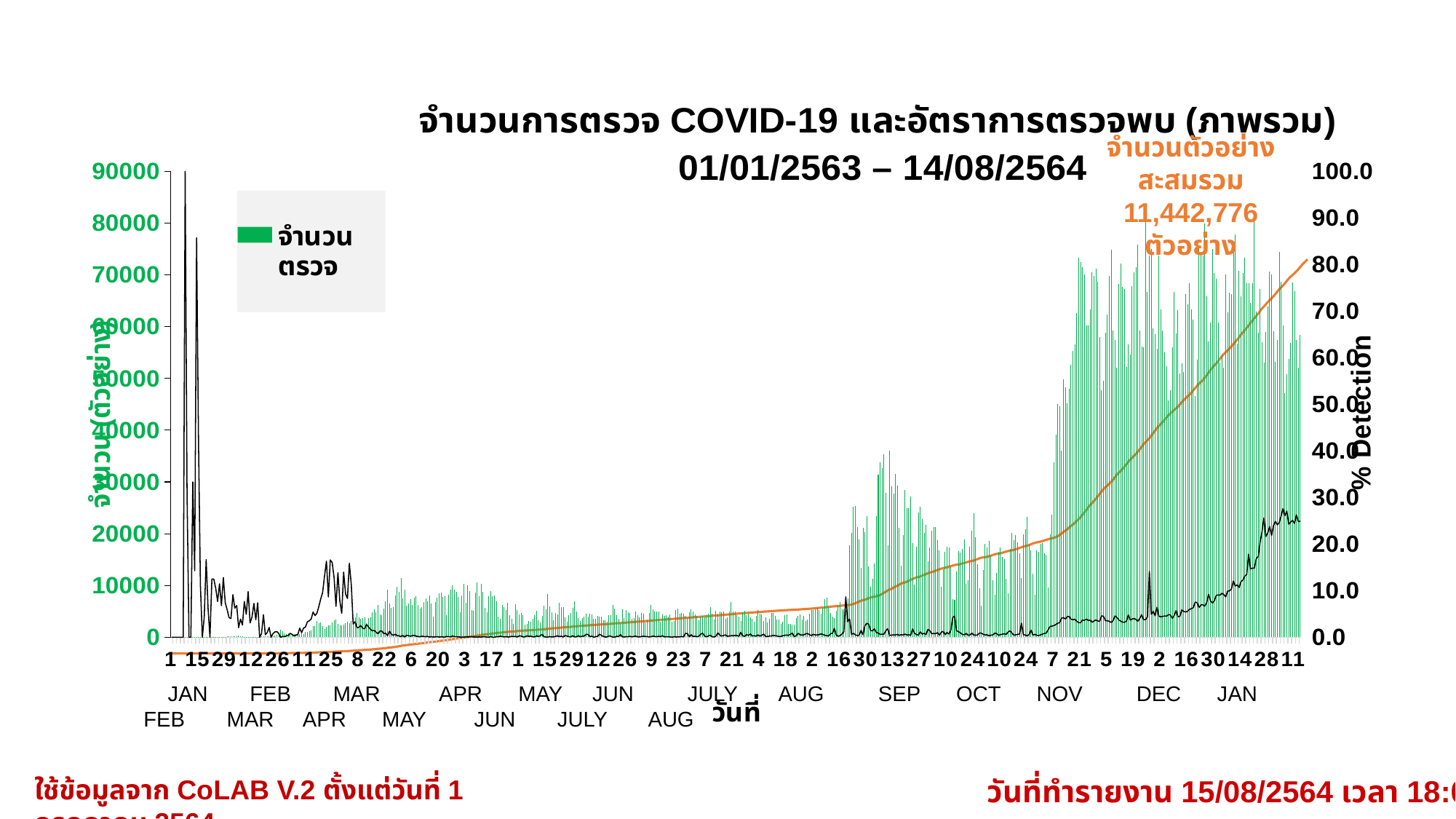

### Chart: จำนวนการตรวจ COVID-19 และอัตราการตรวจพบ (ภาพรวม)
01/01/2563 – 14/08/2564

| Category | จำนวนตรวจ | % Detection |
|---|---|---|
| 1 | 0.0 | 0.0 |
| 2 | 0.0 | 0.0 |
| 3 | 0.0 | 0.0 |
| 4 | 2.0 | 0.0 |
| 5 | 2.0 | 0.0 |
| 6 | 5.0 | 0.0 |
| 7 | 0.0 | 0.0 |
| 8 | 1.0 | 100.0 |
| 9 | 13.0 | 30.76923076923077 |
| 10 | 18.0 | 0.0 |
| 11 | 3.0 | 0.0 |
| 12 | 6.0 | 33.33333333333333 |
| 13 | 14.0 | 14.285714285714285 |
| 14 | 7.0 | 85.71428571428571 |
| 15 | 12.0 | 41.66666666666667 |
| 16 | 9.0 | 11.11111111111111 |
| 17 | 5.0 | 0.0 |
| 18 | 23.0 | 4.3478260869565215 |
| 19 | 6.0 | 16.666666666666664 |
| 20 | 48.0 | 6.25 |
| 21 | 12.0 | 0.0 |
| 22 | 8.0 | 12.5 |
| 23 | 24.0 | 12.5 |
| 24 | 19.0 | 10.526315789473683 |
| 25 | 26.0 | 7.6923076923076925 |
| 26 | 61.0 | 11.475409836065573 |
| 27 | 59.0 | 6.779661016949152 |
| 28 | 78.0 | 12.82051282051282 |
| 29 | 108.0 | 7.4074074074074066 |
| 30 | 135.0 | 5.9259259259259265 |
| 31 | 142.0 | 4.225352112676056 |
| 1 | 224.0 | 4.017857142857143 |
| 2 | 153.0 | 9.15032679738562 |
| 3 | 128.0 | 6.25 |
| 4 | 235.0 | 6.808510638297872 |
| 5 | 387.0 | 2.0671834625323 |
| 6 | 205.0 | 3.902439024390244 |
| 7 | 152.0 | 2.631578947368421 |
| 8 | 104.0 | 7.6923076923076925 |
| 9 | 61.0 | 4.918032786885246 |
| 10 | 51.0 | 9.803921568627452 |
| 11 | 65.0 | 3.076923076923077 |
| 12 | 116.0 | 4.310344827586207 |
| 13 | 69.0 | 7.246376811594203 |
| 14 | 53.0 | 3.7735849056603774 |
| 15 | 81.0 | 7.4074074074074066 |
| 16 | 33.0 | 0.0 |
| 17 | 125.0 | 0.8 |
| 18 | 124.0 | 4.838709677419355 |
| 19 | 188.0 | 0.5319148936170213 |
| 20 | 193.0 | 1.0362694300518136 |
| 21 | 190.0 | 2.1052631578947367 |
| 22 | 180.0 | 0.0 |
| 23 | 255.0 | 0.7843137254901961 |
| 24 | 351.0 | 1.1396011396011396 |
| 25 | 489.0 | 1.2269938650306749 |
| 26 | 721.0 | 0.8321775312066574 |
| 27 | 1404.0 | 0.0 |
| 28 | 1174.0 | 0.17035775127768313 |
| 29 | 731.0 | 0.13679890560875513 |
| 1 | 621.0 | 0.322061191626409 |
| 2 | 751.0 | 0.3994673768308922 |
| 3 | 716.0 | 0.8379888268156425 |
| 4 | 632.0 | 0.6329113924050633 |
| 5 | 671.0 | 0.29806259314456035 |
| 6 | 619.0 | 0.48465266558966075 |
| 7 | 696.0 | 0.5747126436781609 |
| 8 | 560.0 | 1.9642857142857142 |
| 9 | 807.0 | 0.9913258983890955 |
| 10 | 611.0 | 1.9639934533551555 |
| 11 | 1005.0 | 2.1890547263681595 |
| 12 | 1054.0 | 3.320683111954459 |
| 13 | 1246.0 | 3.5313001605136436 |
| 14 | 1356.0 | 3.908554572271387 |
| 15 | 2106.0 | 5.413105413105413 |
| 16 | 2190.0 | 4.657534246575342 |
| 17 | 3162.0 | 5.154965211891208 |
| 18 | 2696.0 | 6.5652818991097925 |
| 19 | 2895.0 | 8.221070811744386 |
| 20 | 2109.0 | 9.625414888572784 |
| 21 | 1668.0 | 13.189448441247004 |
| 22 | 2058.0 | 16.3265306122449 |
| 23 | 2369.0 | 8.653440270156185 |
| 24 | 2363.0 | 16.5890816758358 |
| 25 | 2923.0 | 16.04515908313377 |
| 26 | 3358.0 | 12.805241215008934 |
| 27 | 3429.0 | 6.649168853893263 |
| 28 | 2627.0 | 13.85610963075752 |
| 29 | 2251.0 | 7.818747223456242 |
| 30 | 2320.0 | 5.129310344827586 |
| 31 | 2506.0 | 13.966480446927374 |
| 1 | 2777.0 | 9.290601368383147 |
| 2 | 2963.0 | 8.336145798177522 |
| 3 | 2762.0 | 15.894279507603187 |
| 4 | 3189.0 | 11.32016306052054 |
| 5 | 3525.0 | 2.8368794326241136 |
| 6 | 3891.0 | 3.341043433564636 |
| 7 | 4738.0 | 2.0472773322076825 |
| 8 | 3804.0 | 2.155625657202944 |
| 9 | 3577.0 | 2.516074923119933 |
| 10 | 3776.0 | 1.9332627118644068 |
| 11 | 3892.0 | 1.8499486125385407 |
| 12 | 2754.0 | 2.7596223674655045 |
| 13 | 3698.0 | 2.2174148188209846 |
| 14 | 3904.0 | 1.716188524590164 |
| 15 | 4879.0 | 1.3937282229965158 |
| 16 | 5419.0 | 1.4762871378483116 |
| 17 | 4892.0 | 1.1038430089942763 |
| 18 | 6176.0 | 0.7448186528497409 |
| 19 | 4466.0 | 1.3210927004030453 |
| 20 | 4224.0 | 1.3494318181818181 |
| 21 | 5517.0 | 0.7975348921515315 |
| 22 | 6933.0 | 0.8798499927881148 |
| 23 | 9222.0 | 0.357839947950553 |
| 24 | 6527.0 | 1.302282825187682 |
| 25 | 5619.0 | 0.6584801566114967 |
| 26 | 5836.0 | 0.411240575736806 |
| 27 | 8072.0 | 0.6442021803766105 |
| 28 | 9765.0 | 0.35842293906810035 |
| 29 | 8772.0 | 0.31919744642042863 |
| 30 | 11423.0 | 0.14006828328810295 |
| 1 | 7530.0 | 0.4116865869853918 |
| 2 | 9243.0 | 0.054094990803851564 |
| 3 | 6085.0 | 0.4437140509449466 |
| 4 | 6511.0 | 0.3532483489479343 |
| 5 | 7326.0 | 0.21840021840021842 |
| 6 | 6191.0 | 0.35535454692295265 |
| 7 | 7667.0 | 0.4173731576887961 |
| 8 | 7916.0 | 0.22738756947953515 |
| 9 | 6194.0 | 0.16144656118824668 |
| 10 | 5576.0 | 0.10760401721664276 |
| 11 | 5759.0 | 0.2257336343115124 |
| 12 | 6785.0 | 0.17686072218128224 |
| 13 | 7440.0 | 0.12096774193548387 |
| 14 | 7010.0 | 0.19971469329529246 |
| 15 | 8075.0 | 0.04953560371517028 |
| 16 | 6491.0 | 0.12324757356339548 |
| 17 | 4043.0 | 0.04946821667078902 |
| 18 | 6761.0 | 0.07395355716609969 |
| 19 | 7656.0 | 0.13061650992685475 |
| 20 | 8534.0 | 0.04687133817670495 |
| 21 | 8627.0 | 0.09273212008809552 |
| 22 | 7736.0 | 0.06463288521199587 |
| 23 | 7914.0 | 0.03790750568612585 |
| 24 | 4298.0 | 0.18613308515588647 |
| 25 | 8194.0 | 0.15865267268733219 |
| 26 | 9193.0 | 0.0652670510170782 |
| 27 | 10021.0 | 0.26943418820477 |
| 28 | 9181.0 | 0.16338089532730637 |
| 29 | 8759.0 | 0.1255851124557598 |
| 30 | 7758.0 | 0.06444960041247745 |
| 31 | 4797.0 | 0.06253908692933083 |
| 1 | 8103.0 | 0.024682216463038382 |
| 2 | 10293.0 | 0.0485767026134266 |
| 3 | 6696.0 | 0.07467144563918758 |
| 4 | 10029.0 | 0.05982650314089141 |
| 5 | 8963.0 | 0.0669418721410242 |
| 6 | 5259.0 | 0.11409013120365087 |
| 7 | 5081.0 | 0.0590434953749262 |
| 8 | 8670.0 | 0.06920415224913494 |
| 9 | 10526.0 | 0.03800114003420103 |
| 10 | 7940.0 | 0.07556675062972291 |
| 11 | 10366.0 | 0.03858769052672197 |
| 12 | 8818.0 | 0.10206396008165117 |
| 13 | 5626.0 | 0.10664770707429791 |
| 14 | 4798.0 | 0.041684035014589414 |
| 15 | 7963.0 | 0.0 |
| 16 | 8936.0 | 0.16786034019695611 |
| 17 | 8002.0 | 0.012496875781054738 |
| 18 | 8137.0 | 0.02457908320019663 |
| 19 | 6891.0 | 0.11609345523146133 |
| 20 | 3943.0 | 0.10144559979710879 |
| 21 | 3605.0 | 0.24965325936199723 |
| 22 | 6205.0 | 0.17727639000805803 |
| 23 | 5779.0 | 0.06921612735767434 |
| 24 | 5263.0 | 0.1520045601368041 |
| 25 | 6671.0 | 0.05996102533353321 |
| 26 | 4320.0 | 0.0925925925925926 |
| 27 | 3543.0 | 0.19757267852102736 |
| 28 | 2547.0 | 0.15704750687082844 |
| 29 | 6437.0 | 0.18642224638806898 |
| 30 | 5259.0 | 0.057045065601825436 |
| 1 | 4380.0 | 0.31963470319634707 |
| 2 | 4645.0 | 0.25834230355220666 |
| 3 | 4255.0 | 0.07050528789659224 |
| 4 | 2406.0 | 0.0831255195344971 |
| 5 | 2529.0 | 0.3163305654408857 |
| 6 | 3114.0 | 0.1926782273603083 |
| 7 | 3000.0 | 0.26666666666666666 |
| 8 | 3515.0 | 0.11379800853485066 |
| 9 | 4335.0 | 0.06920415224913494 |
| 10 | 5076.0 | 0.31520882584712373 |
| 11 | 3317.0 | 0.1507386192342478 |
| 12 | 2813.0 | 0.35549235691432635 |
| 13 | 4121.0 | 0.6309148264984227 |
| 14 | 6127.0 | 0.08160600620205648 |
| 15 | 5387.0 | 0.055689623166883244 |
| 16 | 8355.0 | 0.047875523638539794 |
| 17 | 6028.0 | 0.14930325149303253 |
| 18 | 4881.0 | 0.06146281499692685 |
| 19 | 3320.0 | 0.09036144578313253 |
| 20 | 4730.0 | 0.19027484143763213 |
| 21 | 4473.0 | 0.3129890453834116 |
| 22 | 6655.0 | 0.135236664162284 |
| 23 | 5778.0 | 0.24229837313949465 |
| 24 | 5772.0 | 0.05197505197505198 |
| 25 | 3897.0 | 0.3849114703618168 |
| 26 | 2962.0 | 0.2363268062120189 |
| 27 | 4326.0 | 0.13869625520110956 |
| 28 | 4624.0 | 0.08650519031141869 |
| 29 | 5658.0 | 0.335807705903146 |
| 30 | 6915.0 | 0.08676789587852494 |
| 31 | 5029.0 | 0.0994233446013124 |
| 1 | 3681.0 | 0.32599837000814996 |
| 2 | 3186.0 | 0.09416195856873823 |
| 3 | 3701.0 | 0.27019724398811135 |
| 4 | 3955.0 | 0.2275600505689001 |
| 5 | 4594.0 | 0.631258162821071 |
| 6 | 3986.0 | 0.6021073758153538 |
| 7 | 4533.0 | 0.11030222810500773 |
| 8 | 4379.0 | 0.2740351678465403 |
| 9 | 3552.0 | 0.0 |
| 10 | 3556.0 | 0.140607424071991 |
| 11 | 4136.0 | 0.19342359767891684 |
| 12 | 4003.0 | 0.6495128653509868 |
| 13 | 4034.0 | 0.421417947446703 |
| 14 | 3244.0 | 0.18495684340320592 |
| 15 | 3356.0 | 0.05959475566150178 |
| 16 | 3072.0 | 0.06510416666666666 |
| 17 | 4262.0 | 0.3050211168465509 |
| 18 | 4200.0 | 0.2142857142857143 |
| 19 | 6208.0 | 0.04832474226804124 |
| 20 | 5473.0 | 0.01827151470856934 |
| 21 | 4297.0 | 0.23272050267628577 |
| 22 | 3568.0 | 0.1681614349775785 |
| 23 | 2666.0 | 0.5626406601650412 |
| 24 | 5347.0 | 0.09351037965214139 |
| 25 | 3688.0 | 0.05422993492407809 |
| 26 | 5209.0 | 0.13438279900172778 |
| 27 | 4866.0 | 0.12330456226880394 |
| 28 | 4755.0 | 0.2103049421661409 |
| 29 | 3563.0 | 0.08419870895312938 |
| 30 | 3684.0 | 0.19001085776330076 |
| 31 | 4988.0 | 0.24057738572574178 |
| 1 | 4220.0 | 0.09478672985781991 |
| 2 | 3821.0 | 0.07851347814708191 |
| 3 | 4689.0 | 0.17061207080400936 |
| 4 | 4562.0 | 0.21920210434020165 |
| 5 | 2903.0 | 0.17223561832586978 |
| 6 | 3463.0 | 0.14438348252959862 |
| 7 | 4737.0 | 0.06333122229259025 |
| 8 | 6175.0 | 0.12955465587044535 |
| 9 | 5368.0 | 0.26080476900149036 |
| 10 | 4987.0 | 0.180469219971927 |
| 11 | 5010.0 | 0.11976047904191617 |
| 12 | 5008.0 | 0.21964856230031948 |
| 13 | 2985.0 | 0.1340033500837521 |
| 14 | 4389.0 | 0.36454773296878556 |
| 15 | 4100.0 | 0.07317073170731707 |
| 16 | 4235.0 | 0.11806375442739078 |
| 17 | 4035.0 | 0.09913258983890955 |
| 18 | 4368.0 | 0.09157509157509157 |
| 19 | 3004.0 | 0.0 |
| 20 | 3137.0 | 0.1275103602167676 |
| 21 | 5208.0 | 0.0576036866359447 |
| 22 | 5520.0 | 0.07246376811594203 |
| 23 | 4601.0 | 0.0869376222560313 |
| 24 | 4679.0 | 0.1709767044240222 |
| 25 | 4490.0 | 0.08908685968819599 |
| 26 | 4101.0 | 0.8290660814435503 |
| 27 | 3767.0 | 0.8229360233607645 |
| 28 | 4895.0 | 0.12257405515832481 |
| 29 | 5364.0 | 0.5592841163310962 |
| 30 | 4990.0 | 0.16032064128256512 |
| 1 | 4342.0 | 0.23030861354214646 |
| 2 | 4097.0 | 0.12204051745179399 |
| 3 | 3336.0 | 0.20983213429256595 |
| 4 | 3950.0 | 0.6329113924050633 |
| 5 | 4155.0 | 0.914560770156438 |
| 6 | 3876.0 | 0.2837977296181631 |
| 7 | 4275.0 | 0.09356725146198831 |
| 8 | 4588.0 | 0.2833478639930253 |
| 9 | 5881.0 | 0.4421016833871791 |
| 10 | 4596.0 | 0.13054830287206268 |
| 11 | 3363.0 | 0.05947071067499256 |
| 12 | 5058.0 | 0.2372479240806643 |
| 13 | 4570.0 | 0.9409190371991246 |
| 14 | 4993.0 | 0.48067294211896655 |
| 15 | 4772.0 | 0.27242246437552387 |
| 16 | 5038.0 | 0.39698292973402144 |
| 17 | 3580.0 | 0.5027932960893855 |
| 18 | 3909.0 | 0.20465592223074958 |
| 19 | 4974.0 | 0.2814636107760354 |
| 20 | 6837.0 | 0.35103115401491886 |
| 21 | 5038.0 | 0.3374354902739182 |
| 22 | 4955.0 | 0.4036326942482341 |
| 23 | 4280.0 | 0.397196261682243 |
| 24 | 4050.0 | 0.19753086419753088 |
| 25 | 3171.0 | 1.0722169662567014 |
| 26 | 4903.0 | 0.3671221700999388 |
| 27 | 5133.0 | 0.17533606078316774 |
| 28 | 4250.0 | 0.5882352941176471 |
| 29 | 4543.0 | 0.3962139555359894 |
| 30 | 3905.0 | 0.7170294494238156 |
| 31 | 3517.0 | 0.2843332385555872 |
| 1 | 2985.0 | 0.33500837520938026 |
| 2 | 4148.0 | 0.2410800385728062 |
| 3 | 5234.0 | 0.5158578525028659 |
| 4 | 4549.0 | 0.24181138711804792 |
| 5 | 4341.0 | 0.4376871688551025 |
| 6 | 3176.0 | 0.6926952141057935 |
| 7 | 3838.0 | 0.1563314226159458 |
| 8 | 2815.0 | 0.17761989342806395 |
| 9 | 3583.0 | 0.2511861568518002 |
| 10 | 4664.0 | 0.2787307032590052 |
| 11 | 4669.0 | 0.42835724994645535 |
| 12 | 4085.0 | 0.3427172582619339 |
| 13 | 3465.0 | 0.2886002886002886 |
| 14 | 3453.0 | 0.1448016217781639 |
| 15 | 2544.0 | 0.19654088050314467 |
| 16 | 3053.0 | 0.3275466754012447 |
| 17 | 4224.0 | 0.4261363636363636 |
| 18 | 4480.0 | 0.46875 |
| 19 | 2591.0 | 0.42454650714010034 |
| 20 | 2613.0 | 0.6505931879066207 |
| 21 | 2414.0 | 0.9113504556752278 |
| 22 | 2438.0 | 0.12305168170631665 |
| 23 | 3679.0 | 0.35335689045936397 |
| 24 | 4115.0 | 0.850546780072904 |
| 25 | 4433.0 | 0.5413940897811865 |
| 26 | 3434.0 | 0.49504950495049505 |
| 27 | 4111.0 | 0.5108246168815374 |
| 28 | 3215.0 | 0.7465007776049767 |
| 29 | 3362.0 | 0.8030933967876264 |
| 30 | 4505.0 | 0.5549389567147613 |
| 1 | 5242.0 | 0.38153376573826786 |
| 2 | 5300.0 | 0.6415094339622641 |
| 3 | 5353.0 | 0.48570894825331584 |
| 4 | 5783.0 | 0.5187618882932734 |
| 5 | 5300.0 | 0.5471698113207547 |
| 6 | 4584.0 | 0.7417102966841187 |
| 7 | 5697.0 | 0.6143584342636476 |
| 8 | 7297.0 | 0.43853638481567764 |
| 9 | 7678.0 | 0.3516540765824433 |
| 10 | 5765.0 | 0.26019080659150046 |
| 11 | 4660.0 | 0.7725321888412017 |
| 12 | 4044.0 | 0.8407517309594461 |
| 13 | 3738.0 | 1.9261637239165328 |
| 14 | 5079.0 | 0.47253396337861786 |
| 15 | 6174.0 | 0.22675736961451248 |
| 16 | 6780.0 | 0.35398230088495575 |
| 17 | 5385.0 | 0.7056638811513464 |
| 18 | 5340.0 | 1.2172284644194757 |
| 19 | 5317.0 | 8.689110400601843 |
| 20 | 7510.0 | 3.3288948069241013 |
| 21 | 17733.0 | 3.958721028590763 |
| 22 | 20137.0 | 0.6555097581566272 |
| 23 | 25205.0 | 0.8371354889902797 |
| 24 | 25319.0 | 0.5213476045657411 |
| 25 | 21332.0 | 0.379711231951997 |
| 26 | 18883.0 | 0.4554361065508658 |
| 27 | 13459.0 | 1.5008544468385465 |
| 28 | 21084.0 | 0.5454372984253463 |
| 29 | 20364.0 | 2.4798664309565903 |
| 30 | 23370.0 | 2.999572100984168 |
| 31 | 13734.0 | 2.8469491772244067 |
| 1 | 9779.0 | 1.4214132324368545 |
| 2 | 11267.0 | 1.384574420875122 |
| 3 | 14192.0 | 1.8531567080045095 |
| 4 | 23347.0 | 1.010836510044117 |
| 5 | 31425.0 | 0.913285600636436 |
| 6 | 33810.0 | 0.6299911268855368 |
| 7 | 32641.0 | 0.6556171685916485 |
| 8 | 35304.0 | 0.6656469521867211 |
| 9 | 27916.0 | 1.4257056884940535 |
| 10 | 17829.0 | 1.8284816871389311 |
| 11 | 36098.0 | 0.3989140672613441 |
| 12 | 29228.0 | 0.4721499931572465 |
| 13 | 27749.0 | 0.5045226855021803 |
| 14 | 31615.0 | 0.5155780483947494 |
| 15 | 29315.0 | 0.6174313491386663 |
| 16 | 21176.0 | 0.415564790328674 |
| 17 | 13891.0 | 0.5687135555395579 |
| 18 | 19737.0 | 0.49146273496478693 |
| 19 | 28470.0 | 0.6919564453811029 |
| 20 | 24951.0 | 0.480942647589275 |
| 21 | 24937.0 | 0.5493844488110037 |
| 22 | 27128.0 | 0.40917133588911825 |
| 23 | 18171.0 | 1.8050740190413295 |
| 24 | 10182.0 | 0.8839127872716559 |
| 25 | 17462.0 | 0.5669453670828084 |
| 26 | 24097.0 | 0.47723783043532386 |
| 27 | 25215.0 | 1.173904421971049 |
| 28 | 22839.0 | 0.6699067384736634 |
| 29 | 20112.0 | 0.8651551312649164 |
| 30 | 21634.0 | 0.5777942128131645 |
| 31 | 14738.0 | 1.689510109919935 |
| 1 | 17360.0 | 1.422811059907834 |
| 2 | 20603.0 | 0.7523176236470417 |
| 3 | 21226.0 | 0.8197493639875625 |
| 4 | 21260.0 | 0.7572906867356538 |
| 5 | 18727.0 | 0.9985582314305549 |
| 6 | 16725.0 | 0.46038863976083705 |
| 7 | 9822.0 | 1.0792099368763999 |
| 8 | 13144.0 | 1.2629336579427874 |
| 9 | 16518.0 | 0.5811841627315656 |
| 10 | 17535.0 | 1.0436270316509837 |
| 11 | 17280.0 | 0.6886574074074074 |
| 12 | 13501.0 | 1.4443374564847047 |
| 13 | 7299.0 | 4.27455815865187 |
| 14 | 7241.0 | 4.515950835519956 |
| 15 | 12679.0 | 1.4117832636643268 |
| 16 | 16669.0 | 1.1878337032815405 |
| 17 | 16423.0 | 0.968154417585094 |
| 18 | 17121.0 | 0.6249634951229485 |
| 19 | 18920.0 | 0.5232558139534884 |
| 20 | 10277.0 | 0.8270896175926826 |
| 21 | 11022.0 | 0.44456541462529486 |
| 22 | 17541.0 | 0.4845789863747791 |
| 23 | 20627.0 | 0.8968827265234887 |
| 24 | 23919.0 | 0.5016932145992725 |
| 25 | 19315.0 | 0.46078177582190005 |
| 26 | 14077.0 | 0.490161255949421 |
| 27 | 9457.0 | 0.9199534736174263 |
| 28 | 6041.0 | 0.8938917397781824 |
| 1 | 12993.0 | 0.6234126067882706 |
| 2 | 18111.0 | 0.513500082822594 |
| 3 | 17366.0 | 0.535529194978694 |
| 4 | 18576.0 | 0.328380706287683 |
| 5 | 15761.0 | 0.4631685806738151 |
| 6 | 11063.0 | 0.49715267106571454 |
| 7 | 8254.0 | 0.8844196753089411 |
| 8 | 12445.0 | 0.8115709120128566 |
| 9 | 16501.0 | 0.41209623659172173 |
| 10 | 17383.0 | 0.5695219467295634 |
| 11 | 15521.0 | 0.6829456864892727 |
| 12 | 15044.0 | 0.7378356819994683 |
| 13 | 11303.0 | 0.628151818101389 |
| 14 | 8484.0 | 1.107967939651108 |
| 15 | 17095.0 | 1.3980696109973676 |
| 16 | 20141.0 | 0.918524402959138 |
| 17 | 18726.0 | 0.4432340061945958 |
| 18 | 19697.0 | 0.54322993349241 |
| 19 | 18317.0 | 0.6005350221106076 |
| 20 | 16202.0 | 0.7097889149487718 |
| 21 | 11474.0 | 3.0329440474115392 |
| 22 | 19887.0 | 0.5531251571378287 |
| 23 | 20802.0 | 0.4999519276992597 |
| 24 | 23231.0 | 0.29271232404976105 |
| 25 | 17915.0 | 0.5972648618476137 |
| 26 | 16790.0 | 1.5485407980941037 |
| 27 | 12317.0 | 0.4627750263862954 |
| 28 | 8253.0 | 0.6421907185265964 |
| 29 | 16748.0 | 0.44781466443754475 |
| 30 | 16443.0 | 0.3527336860670194 |
| 31 | 18094.0 | 0.525035923510556 |
| 1 | 18156.0 | 0.6664463538224278 |
| 2 | 16259.0 | 0.8487606863890768 |
| 3 | 15951.0 | 0.9027647169456461 |
| 4 | 9583.0 | 1.62788270896379 |
| 5 | 19926.0 | 2.3235973100471745 |
| 6 | 23626.0 | 2.408363667146364 |
| 7 | 33732.0 | 2.5080042689434365 |
| 8 | 39209.0 | 2.731515723430845 |
| 9 | 45099.0 | 3.0333266813011375 |
| 10 | 44640.0 | 3.118279569892473 |
| 11 | 36082.0 | 4.098996729671304 |
| 12 | 49776.0 | 4.210864673738348 |
| 13 | 48220.0 | 3.9112401493156366 |
| 14 | 45238.0 | 4.423272470047306 |
| 15 | 48021.0 | 4.466795776847629 |
| 16 | 52644.0 | 3.8636881695919763 |
| 17 | 55365.0 | 3.7839790481351034 |
| 18 | 56582.0 | 3.8475133434661197 |
| 19 | 62560.0 | 3.447890025575447 |
| 20 | 73316.0 | 3.104370123847455 |
| 21 | 72516.0 | 3.157923768547631 |
| 22 | 71529.0 | 3.6936067888548703 |
| 23 | 69999.0 | 3.615765939513422 |
| 24 | 60262.0 | 3.8996382463243835 |
| 25 | 60236.0 | 3.6356995816455275 |
| 26 | 63318.0 | 3.6814176063678574 |
| 27 | 70449.0 | 3.236383766980369 |
| 28 | 69806.0 | 3.493968999799444 |
| 29 | 71250.0 | 3.7235087719298248 |
| 30 | 68654.0 | 3.485594430040493 |
| 1 | 57946.0 | 3.491181444793429 |
| 2 | 47787.0 | 4.601669910226631 |
| 3 | 49558.0 | 4.493724524799225 |
| 4 | 58761.0 | 3.5686935212130497 |
| 5 | 62287.0 | 3.5593301973124407 |
| 6 | 69748.0 | 3.412284223203533 |
| 7 | 74866.0 | 3.1776774503780087 |
| 8 | 59179.0 | 3.560384595887055 |
| 9 | 57449.0 | 4.586676878622779 |
| 10 | 52028.0 | 4.272699315753056 |
| 11 | 68188.0 | 3.711796797090397 |
| 12 | 72132.0 | 3.4658681306493655 |
| 13 | 67738.0 | 3.249284006023207 |
| 14 | 67248.0 | 3.2075303354746607 |
| 15 | 52288.0 | 3.467334761321909 |
| 16 | 56598.0 | 4.8411604650341005 |
| 17 | 54602.0 | 3.6921724478956817 |
| 18 | 67843.0 | 3.913447223737158 |
| 19 | 70541.0 | 4.021774570816971 |
| 20 | 71500.0 | 3.813986013986014 |
| 21 | 75866.0 | 3.4534574117523005 |
| 22 | 59202.0 | 4.082632343501909 |
| 23 | 56191.0 | 4.8281753305689525 |
| 24 | 55982.0 | 3.794076667500268 |
| 25 | 82290.0 | 3.7914691943127963 |
| 26 | 66767.0 | 4.367427022331391 |
| 27 | 73756.0 | 14.152068984218232 |
| 28 | 75041.0 | 4.927972708252821 |
| 29 | 59695.0 | 5.580031828461345 |
| 30 | 58609.0 | 4.615332116227884 |
| 31 | 55774.0 | 6.445655681858931 |
| 1 | 73725.0 | 4.50186503899627 |
| 2 | 63355.0 | 4.3942861652592535 |
| 3 | 59196.0 | 4.478343131292655 |
| 4 | 54968.0 | 4.580847038276816 |
| 5 | 52402.0 | 4.545628029464524 |
| 6 | 45812.0 | 4.830612066707412 |
| 7 | 47744.0 | 4.808981233243967 |
| 8 | 56040.0 | 4.059600285510349 |
| 9 | 66650.0 | 4.6556639159789945 |
| 10 | 58745.0 | 5.706017533407098 |
| 11 | 63211.0 | 4.421698754963535 |
| 12 | 50989.0 | 4.497048382984565 |
| 13 | 52880.0 | 5.8793494704992435 |
| 14 | 51240.0 | 5.534738485558158 |
| 15 | 66332.0 | 5.409153952843273 |
| 16 | 64306.0 | 5.590458122103692 |
| 17 | 68380.0 | 5.97835624451594 |
| 18 | 63296.0 | 6.159946916076845 |
| 19 | 61372.0 | 6.349801212279216 |
| 20 | 46617.0 | 7.54016774996246 |
| 21 | 53579.0 | 7.411485843334143 |
| 22 | 75576.0 | 6.38959458029004 |
| 23 | 74197.0 | 6.9463724948448045 |
| 24 | 73711.0 | 6.996242080557854 |
| 25 | 79968.0 | 6.673919567827132 |
| 26 | 65857.0 | 7.4418816526716975 |
| 27 | 57185.0 | 9.219200839380957 |
| 28 | 60789.0 | 7.830364046126766 |
| 29 | 74980.0 | 7.353961056281675 |
| 30 | 70290.0 | 7.806231327358088 |
| 1 | 69160.0 | 8.966165413533835 |
| 2 | 60733.0 | 9.082376961454235 |
| 3 | 53037.0 | 9.03520184022475 |
| 4 | 54580.0 | 9.461341150604618 |
| 5 | 52017.0 | 9.170079012630486 |
| 6 | 70051.0 | 8.659405290431257 |
| 7 | 62695.0 | 9.927426429539835 |
| 8 | 66596.0 | 9.946543335936092 |
| 9 | 66267.0 | 10.397332005372206 |
| 10 | 74906.0 | 12.075134168157424 |
| 11 | 77848.0 | 11.000924879251874 |
| 12 | 56775.0 | 11.256715103478644 |
| 13 | 70798.0 | 10.662730585609763 |
| 14 | 65836.0 | 11.964578649978735 |
| 15 | 70403.0 | 12.283567461613853 |
| 16 | 73260.0 | 13.140868140868141 |
| 17 | 68384.0 | 13.4841483387927 |
| 18 | 68326.0 | 17.843866171003718 |
| 19 | 64522.0 | 14.67096494219026 |
| 20 | 68403.0 | 14.841454322178851 |
| 21 | 82325.0 | 14.831460674157304 |
| 22 | 62846.0 | 16.90322375330172 |
| 23 | 58851.0 | 17.331905999898048 |
| 24 | 67283.0 | 20.42863724863636 |
| 25 | 56980.0 | 22.67286767286767 |
| 26 | 53022.0 | 25.60258006110671 |
| 27 | 59014.0 | 21.594875792184904 |
| 28 | 63825.0 | 22.409714061887975 |
| 29 | 70632.0 | 23.78100577641862 |
| 30 | 70017.0 | 21.827556164931377 |
| 31 | 59041.0 | 23.98502735387273 |
| 1 | 53149.0 | 24.862179909311557 |
| 2 | 57398.0 | 24.121049513920344 |
| 3 | 74481.0 | 24.591506558719672 |
| 4 | 68635.0 | 26.026079988344144 |
| 5 | 60211.0 | 27.6228596103702 |
| 6 | 47117.0 | 26.0585351359382 |
| 7 | 50841.0 | 27.10607580496056 |
| 8 | 53748.0 | 24.23904145270522 |
| 9 | 56886.0 | 24.723130471469254 |
| 10 | 68463.0 | 25.106992097921506 |
| 11 | 66851.0 | 24.424466350540754 |
| 12 | 57353.0 | 26.293306365839626 |
| 13 | 52063.0 | 24.833374949580318 |
| 14 | 58471.0 | 24.8961023413316 |

### Chart

| Category |  |
|---|---|
จำนวนตัวอย่างสะสมรวม 11,442,776 ตัวอย่าง
    JAN       FEB       MAR          APR      MAY     JUN         JULY       AUG         SEP      OCT      NOV         DEC      JAN         FEB       MAR     APR      MAY        JUN       JULY       AUG
ใช้ข้อมูลจาก CoLAB V.2 ตั้งแต่วันที่ 1 กรกฎาคม 2564
วันที่ทำรายงาน 15/08/2564 เวลา 18:00 น.